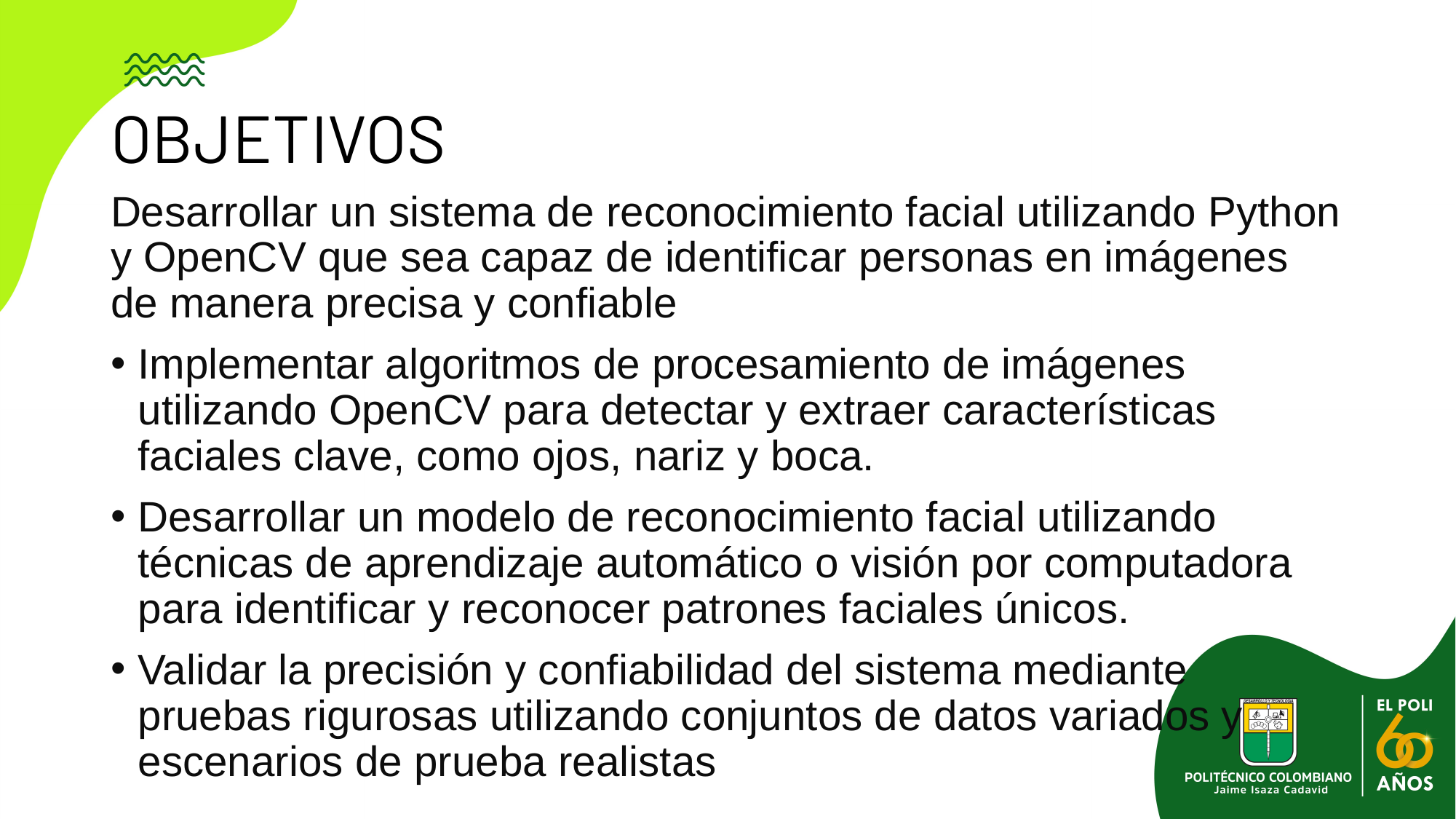

OBJETIVOS
Desarrollar un sistema de reconocimiento facial utilizando Python y OpenCV que sea capaz de identificar personas en imágenes de manera precisa y confiable
Implementar algoritmos de procesamiento de imágenes utilizando OpenCV para detectar y extraer características faciales clave, como ojos, nariz y boca.
Desarrollar un modelo de reconocimiento facial utilizando técnicas de aprendizaje automático o visión por computadora para identificar y reconocer patrones faciales únicos.
Validar la precisión y confiabilidad del sistema mediante pruebas rigurosas utilizando conjuntos de datos variados y escenarios de prueba realistas